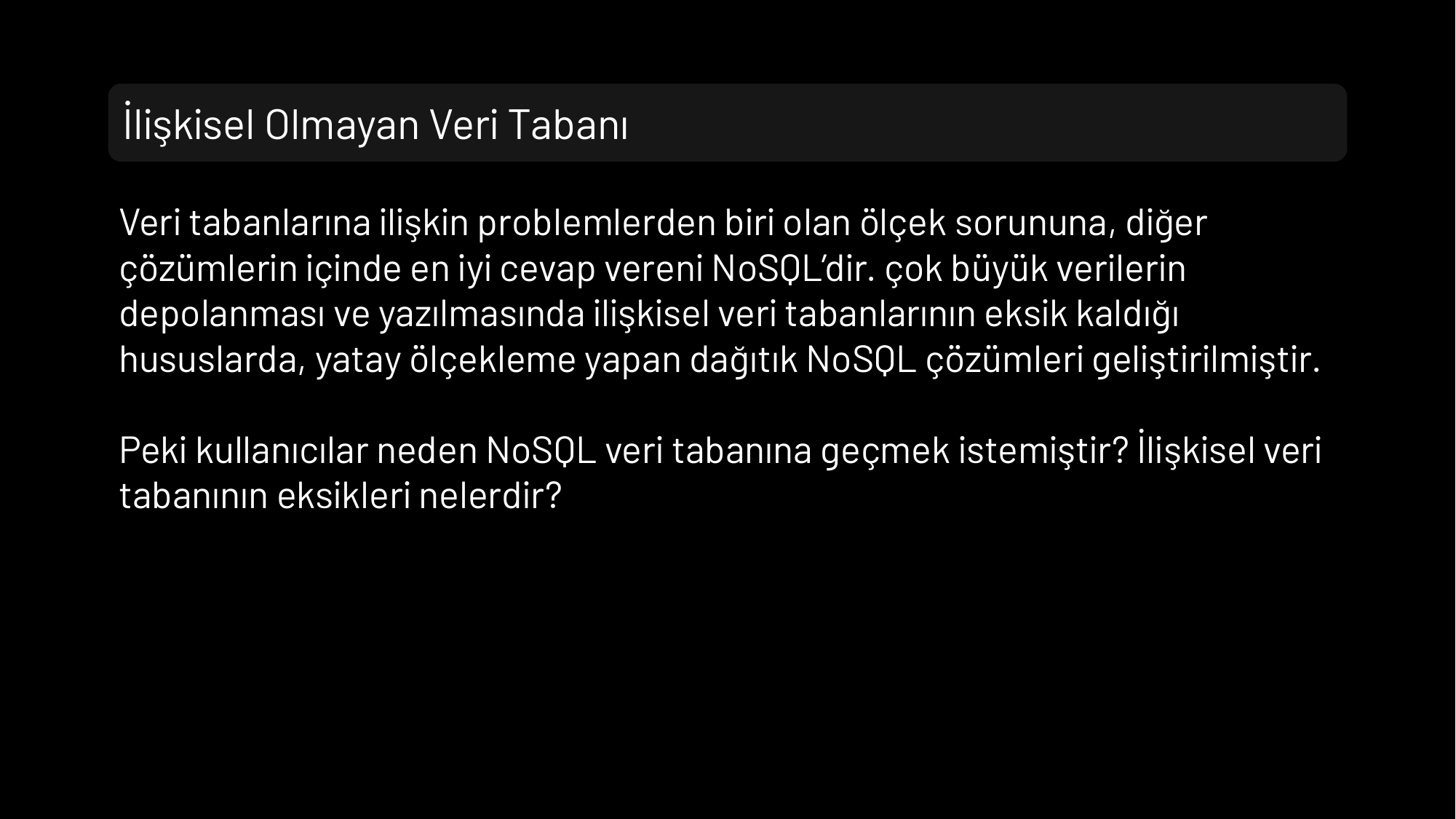

İlişkisel Olmayan Veri Tabanı
Veri tabanlarına ilişkin problemlerden biri olan ölçek sorununa, diğer çözümlerin içinde en iyi cevap vereni NoSQL’dir. çok büyük verilerin depolanması ve yazılmasında ilişkisel veri tabanlarının eksik kaldığı hususlarda, yatay ölçekleme yapan dağıtık NoSQL çözümleri geliştirilmiştir.

Peki kullanıcılar neden NoSQL veri tabanına geçmek istemiştir? İlişkisel veri tabanının eksikleri nelerdir?